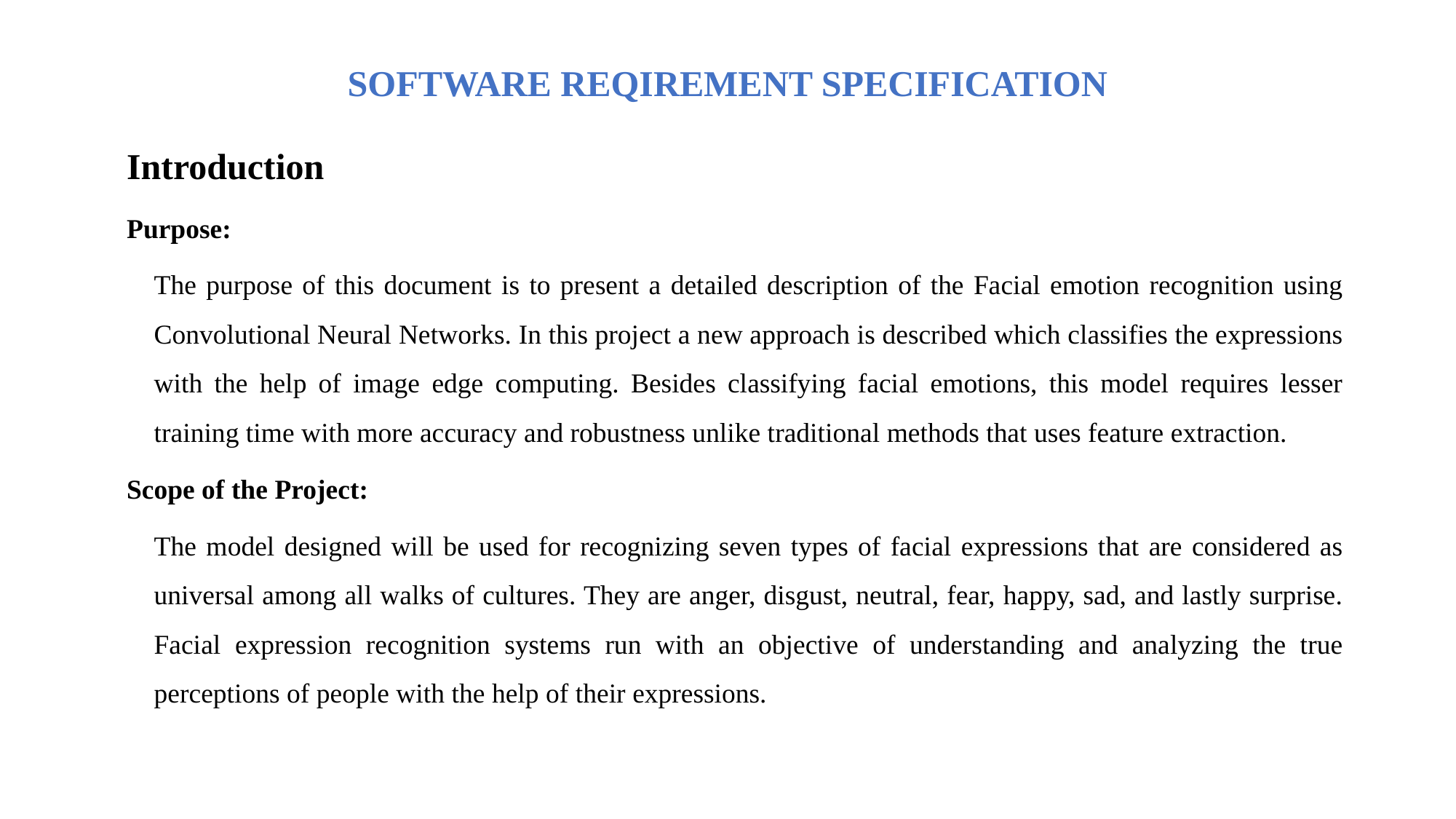

# SOFTWARE REQIREMENT SPECIFICATION
Introduction
Purpose:
	The purpose of this document is to present a detailed description of the Facial emotion recognition using Convolutional Neural Networks. In this project a new approach is described which classifies the expressions with the help of image edge computing. Besides classifying facial emotions, this model requires lesser training time with more accuracy and robustness unlike traditional methods that uses feature extraction.
Scope of the Project:
	The model designed will be used for recognizing seven types of facial expressions that are considered as universal among all walks of cultures. They are anger, disgust, neutral, fear, happy, sad, and lastly surprise. Facial expression recognition systems run with an objective of understanding and analyzing the true perceptions of people with the help of their expressions.